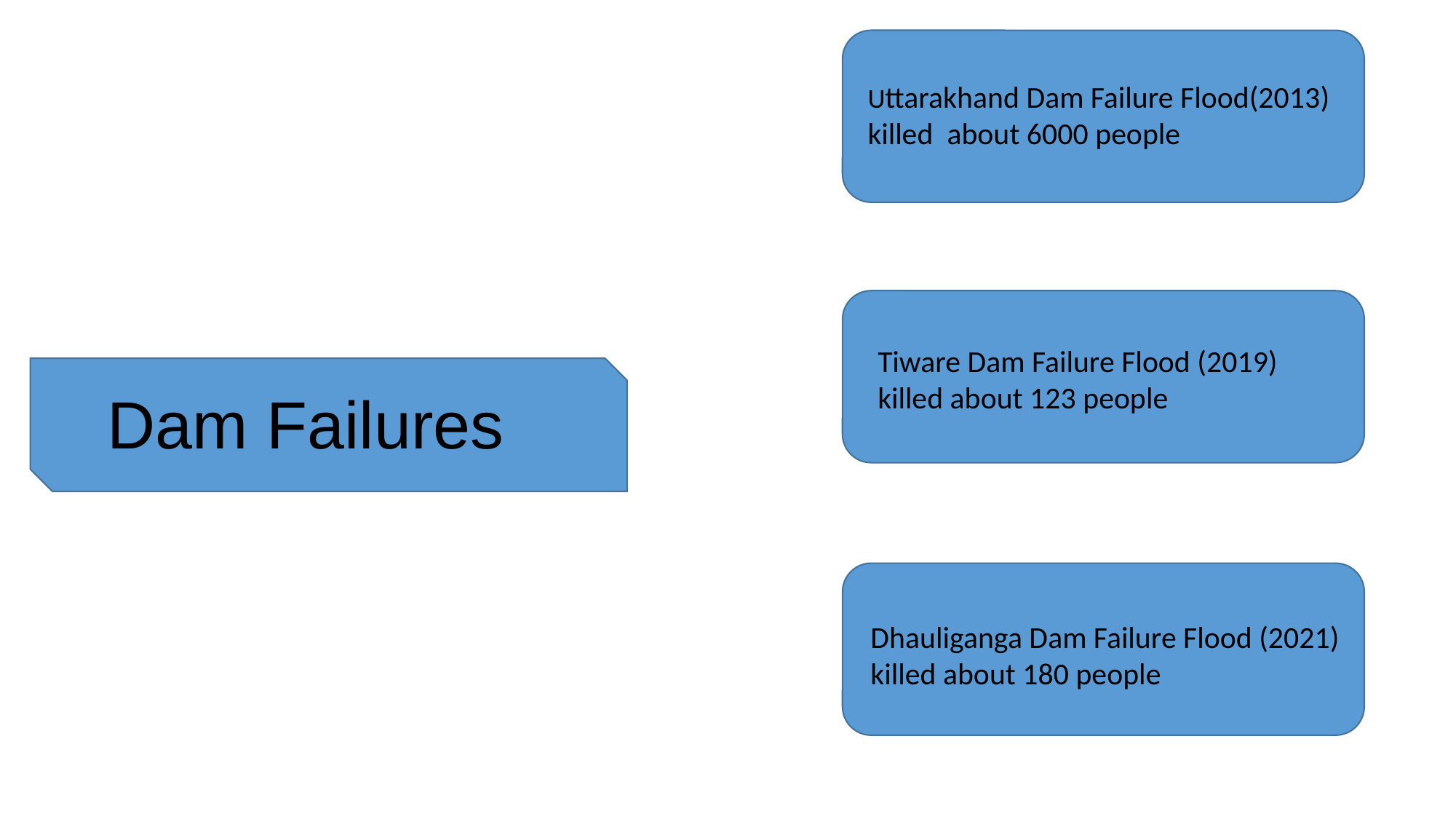

Uttarakhand Dam Failure Flood(2013)
killed  about 6000 people

Tiware Dam Failure Flood (2019)
killed about 123 people
# Dam Failures

Dhauliganga Dam Failure Flood (2021)
killed about 180 people